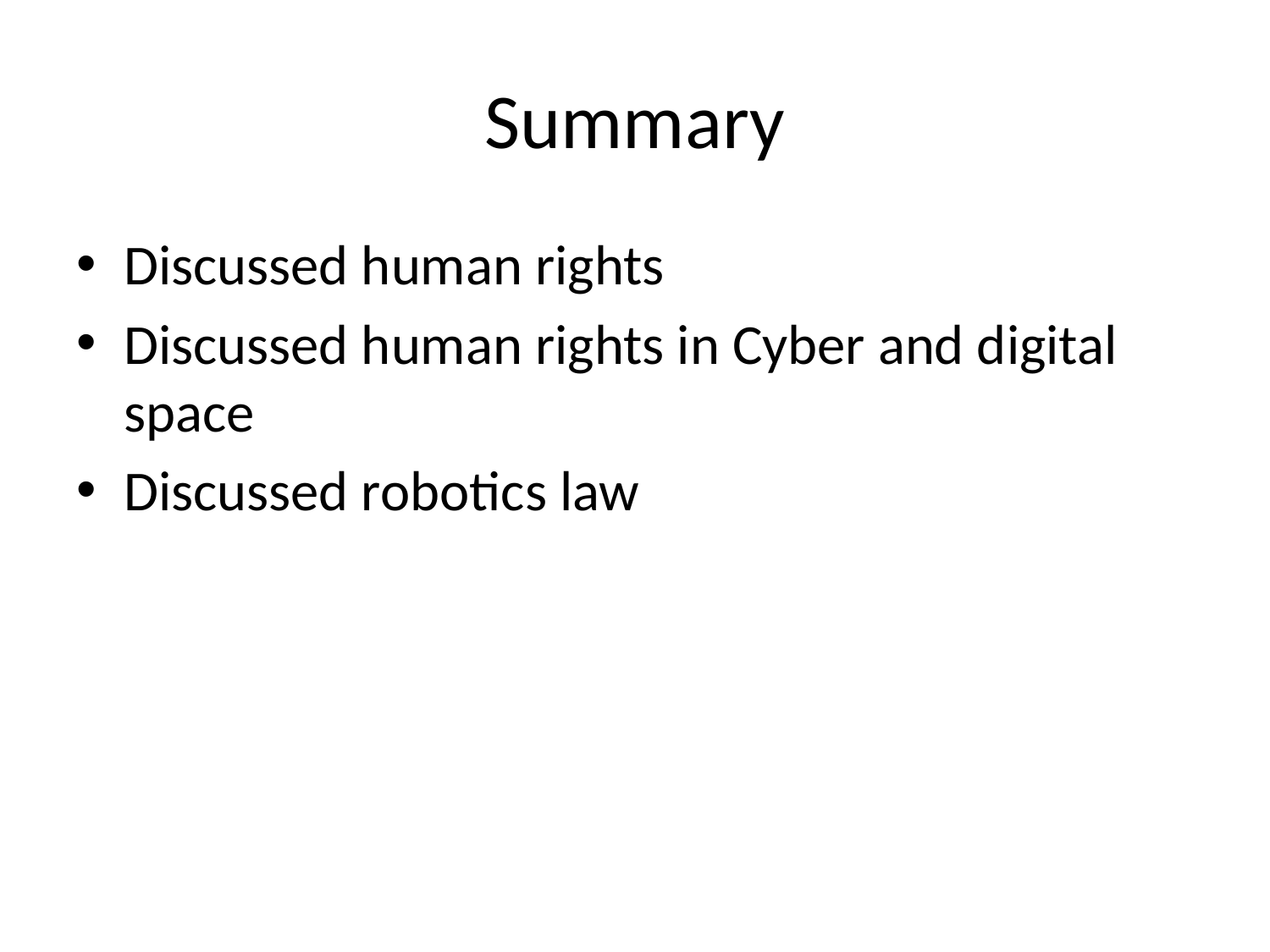

# Summary
Discussed human rights
Discussed human rights in Cyber and digital space
Discussed robotics law